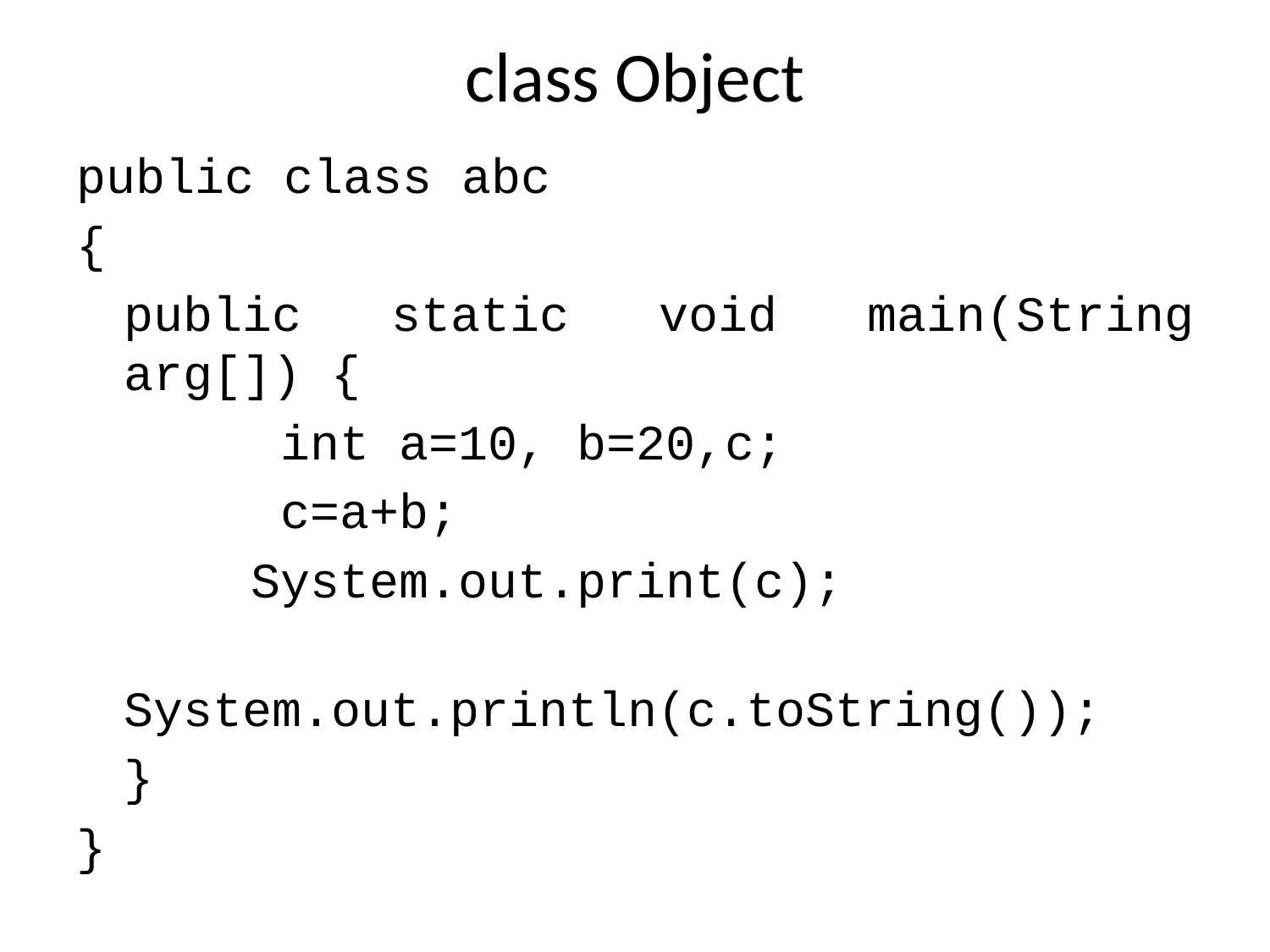

# class Object
public class abc
{
	public static void main(String arg[]) {
		 int a=10, b=20,c;
		 c=a+b;
		System.out.print(c);
		System.out.println(c.toString());
	}
}